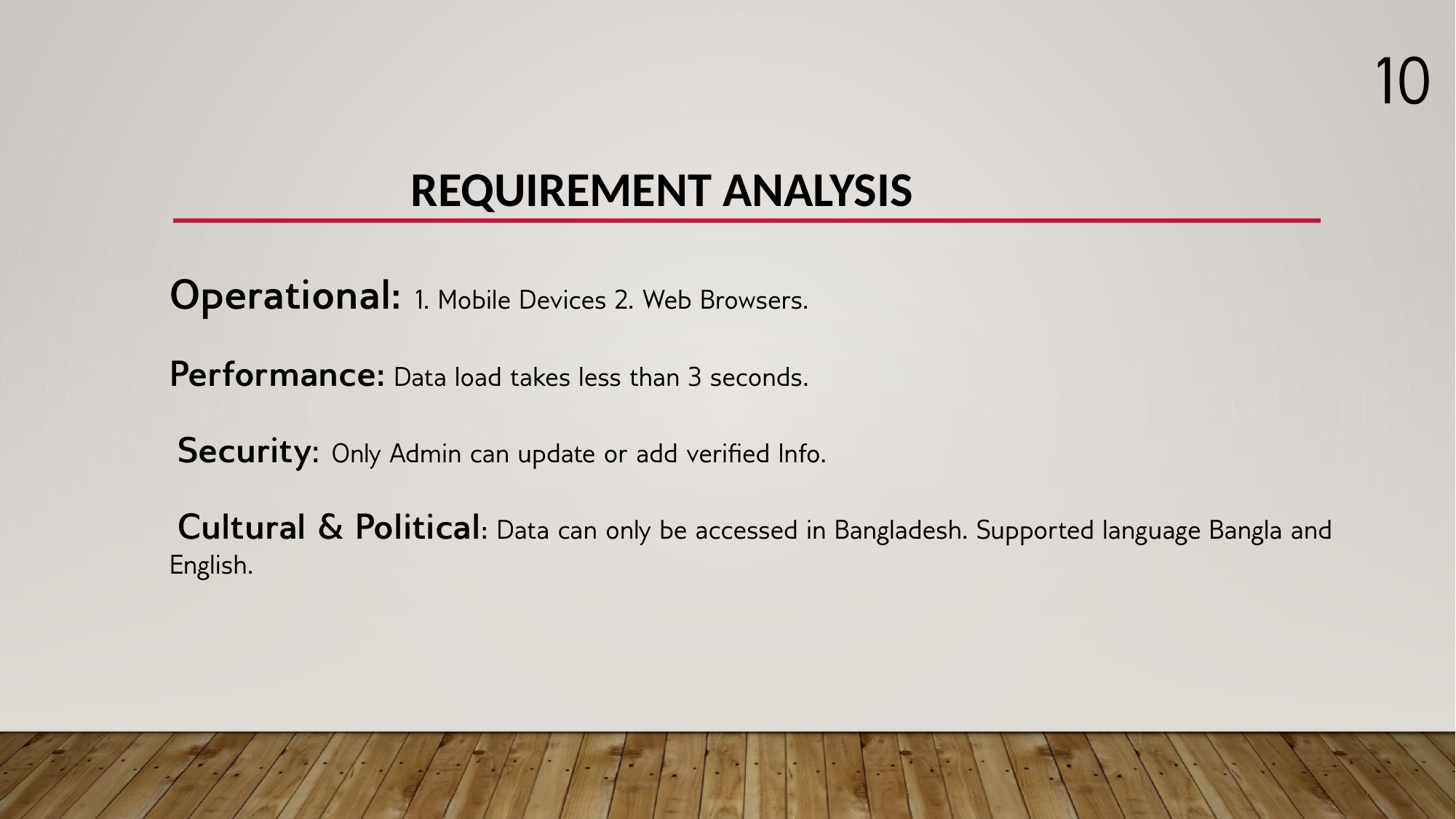

10
# Requirement Analysis
Operational: 1. Mobile Devices 2. Web Browsers.

Performance: Data load takes less than 3 seconds.

 Security: Only Admin can update or add verified Info.

 Cultural & Political: Data can only be accessed in Bangladesh. Supported language Bangla and English.